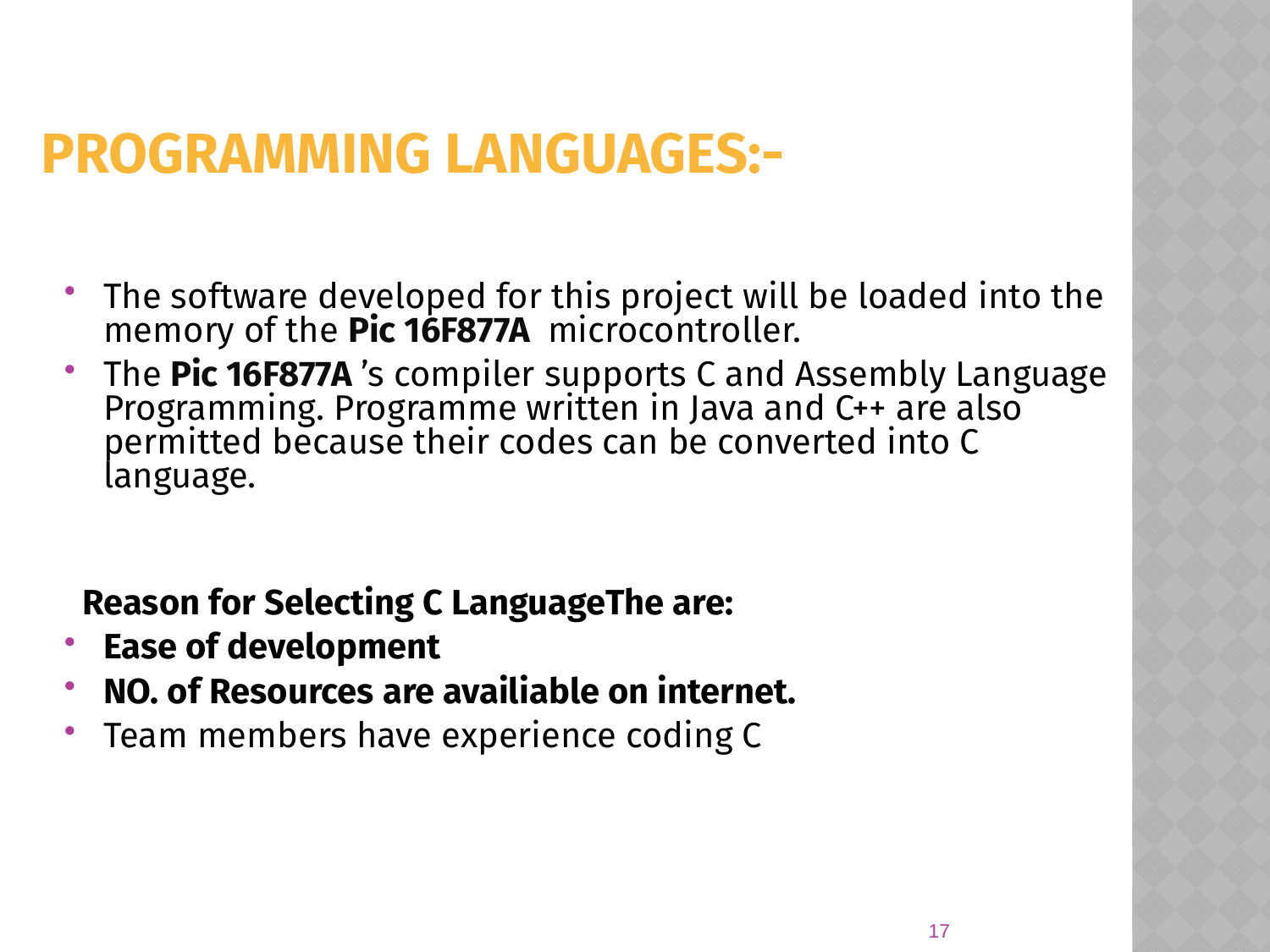

# Programming Languages:-
The software developed for this project will be loaded into the memory of the Pic 16F877A  microcontroller.
The Pic 16F877A ’s compiler supports C and Assembly Language Programming. Programme written in Java and C++ are also permitted because their codes can be converted into C language.

  Reason for Selecting C LanguageThe are:
Ease of development
NO. of Resources are availiable on internet.
Team members have experience coding C

17